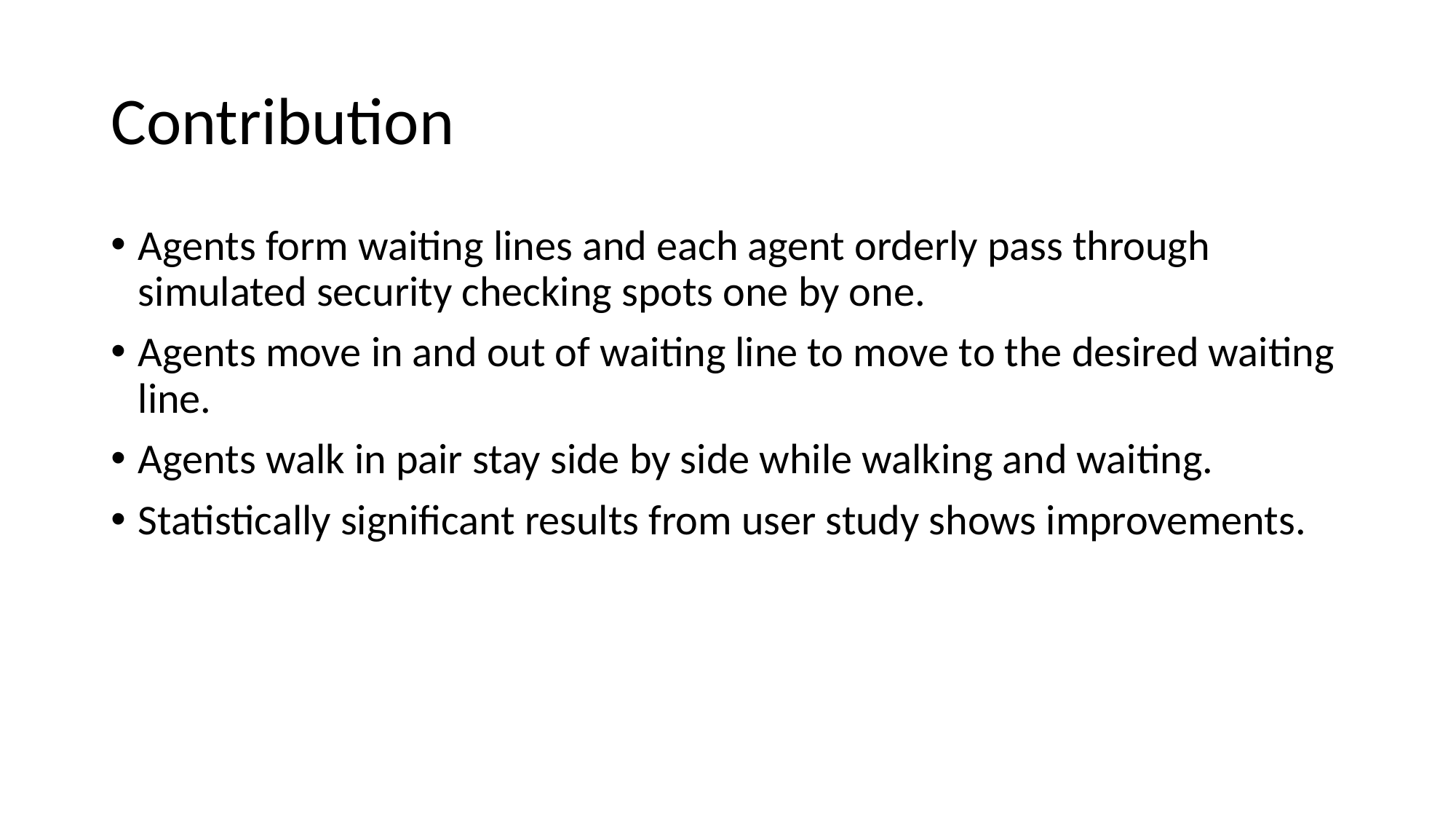

# Contribution
Agents form waiting lines and each agent orderly pass through simulated security checking spots one by one.
Agents move in and out of waiting line to move to the desired waiting line.
Agents walk in pair stay side by side while walking and waiting.
Statistically significant results from user study shows improvements.